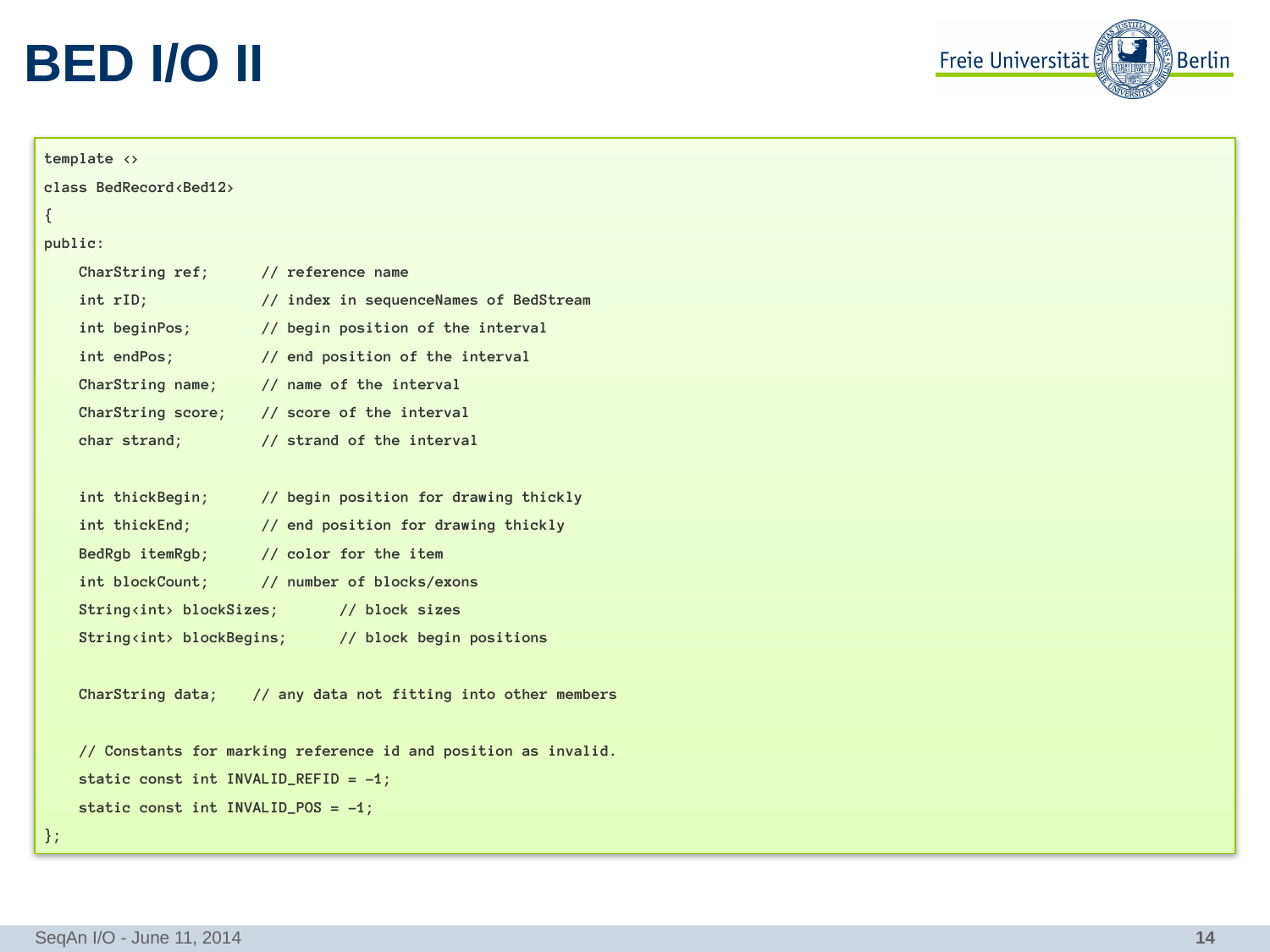

# BED I/O II
template <>
class BedRecord<Bed12>
{
public:
    CharString ref;      // reference name
    int rID;             // index in sequenceNames of BedStream
    int beginPos;        // begin position of the interval
    int endPos;          // end position of the interval
    CharString name;     // name of the interval
    CharString score;    // score of the interval
    char strand;         // strand of the interval

    int thickBegin;      // begin position for drawing thickly
    int thickEnd;        // end position for drawing thickly
    BedRgb itemRgb;      // color for the item
    int blockCount;      // number of blocks/exons
    String<int> blockSizes;       // block sizes
    String<int> blockBegins;      // block begin positions

    CharString data;    // any data not fitting into other members

    // Constants for marking reference id and position as invalid.
    static const int INVALID_REFID = -1;
    static const int INVALID_POS = -1;
};
SeqAn I/O - June 11, 2014